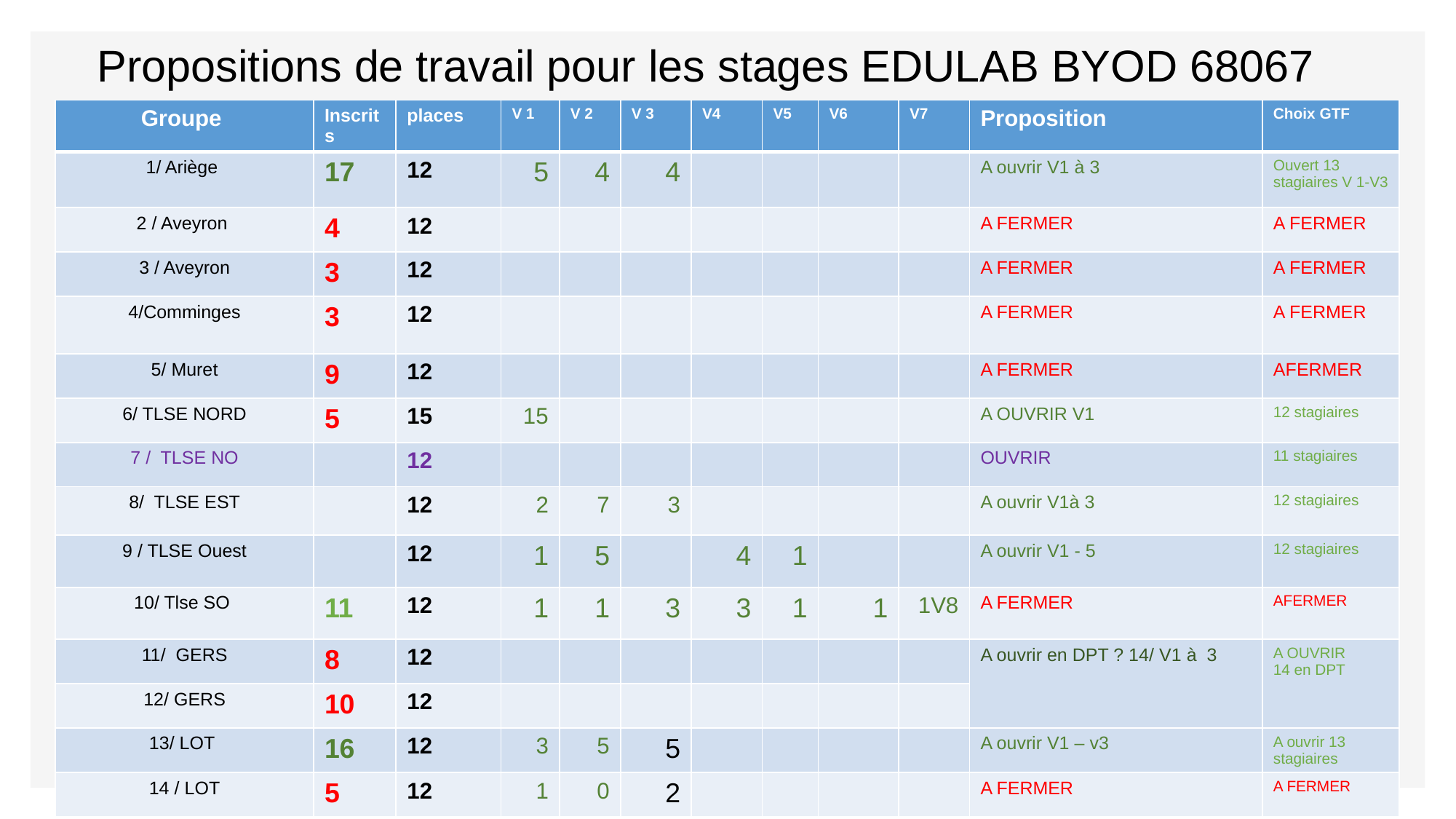

# Propositions de travail pour les stages EDULAB BYOD 68067
| Groupe | Inscrits | places | V 1 | V 2 | V 3 | V4 | V5 | V6 | V7 | Proposition | Choix GTF |
| --- | --- | --- | --- | --- | --- | --- | --- | --- | --- | --- | --- |
| 1/ Ariège | 17 | 12 | 5 | 4 | 4 |  |  |  |  | A ouvrir V1 à 3 | Ouvert 13 stagiaires V 1-V3 |
| 2 / Aveyron | 4 | 12 |  |  |  |  |  |  |  | A FERMER | A FERMER |
| 3 / Aveyron | 3 | 12 |  |  |  |  |  |  |  | A FERMER | A FERMER |
| 4/Comminges | 3 | 12 |  |  |  |  |  |  |  | A FERMER | A FERMER |
| 5/ Muret | 9 | 12 |  |  |  |  |  |  |  | A FERMER | AFERMER |
| 6/ TLSE NORD | 5 | 15 | 15 |  |  |  |  |  |  | A OUVRIR V1 | 12 stagiaires |
| 7 / TLSE NO |  | 12 |  |  |  |  |  |  |  | OUVRIR | 11 stagiaires |
| 8/ TLSE EST |  | 12 | 2 | 7 | 3 |  |  |  |  | A ouvrir V1à 3 | 12 stagiaires |
| 9 / TLSE Ouest |  | 12 | 1 | 5 |  | 4 | 1 |  |  | A ouvrir V1 - 5 | 12 stagiaires |
| 10/ Tlse SO | 11 | 12 | 1 | 1 | 3 | 3 | 1 | 1 | 1V8 | A FERMER | AFERMER |
| 11/ GERS | 8 | 12 |  |  |  |  |  |  |  | A ouvrir en DPT ? 14/ V1 à 3 | A OUVRIR 14 en DPT |
| 12/ GERS | 10 | 12 |  |  |  |  |  |  |  |  |  |
| 13/ LOT | 16 | 12 | 3 | 5 | 5 |  |  |  |  | A ouvrir V1 – v3 | A ouvrir 13 stagiaires |
| 14 / LOT | 5 | 12 | 1 | 0 | 2 |  |  |  |  | A FERMER | A FERMER |